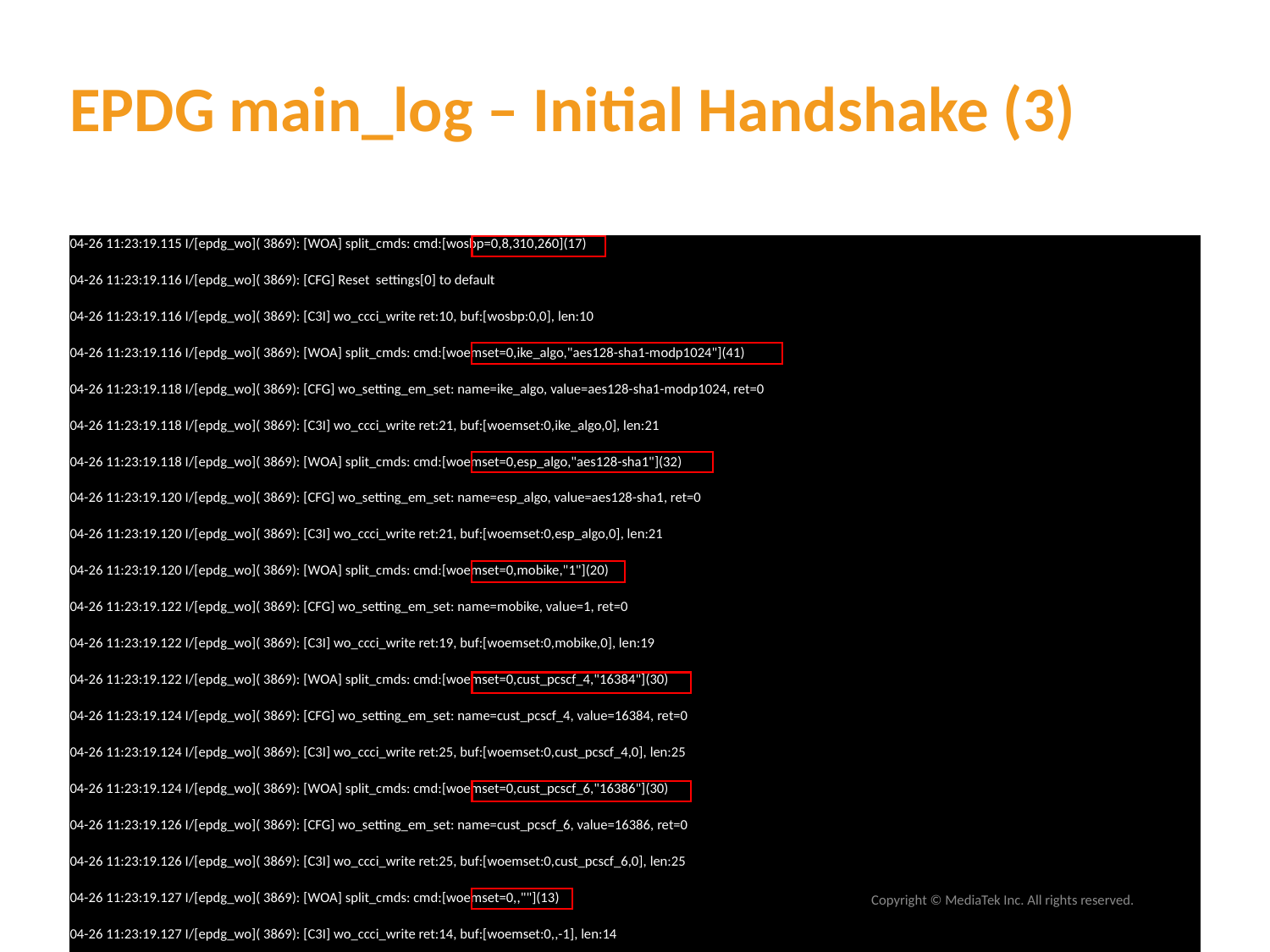

# EPDG main_log – Initial Handshake (3)
04-26 11:23:19.115 I/[epdg_wo]( 3869): [WOA] split_cmds: cmd:[wosbp=0,8,310,260](17)
04-26 11:23:19.116 I/[epdg_wo]( 3869): [CFG] Reset  settings[0] to default
04-26 11:23:19.116 I/[epdg_wo]( 3869): [C3I] wo_ccci_write ret:10, buf:[wosbp:0,0], len:10
04-26 11:23:19.116 I/[epdg_wo]( 3869): [WOA] split_cmds: cmd:[woemset=0,ike_algo,"aes128-sha1-modp1024"](41)
04-26 11:23:19.118 I/[epdg_wo]( 3869): [CFG] wo_setting_em_set: name=ike_algo, value=aes128-sha1-modp1024, ret=0
04-26 11:23:19.118 I/[epdg_wo]( 3869): [C3I] wo_ccci_write ret:21, buf:[woemset:0,ike_algo,0], len:21
04-26 11:23:19.118 I/[epdg_wo]( 3869): [WOA] split_cmds: cmd:[woemset=0,esp_algo,"aes128-sha1"](32)
04-26 11:23:19.120 I/[epdg_wo]( 3869): [CFG] wo_setting_em_set: name=esp_algo, value=aes128-sha1, ret=0
04-26 11:23:19.120 I/[epdg_wo]( 3869): [C3I] wo_ccci_write ret:21, buf:[woemset:0,esp_algo,0], len:21
04-26 11:23:19.120 I/[epdg_wo]( 3869): [WOA] split_cmds: cmd:[woemset=0,mobike,"1"](20)
04-26 11:23:19.122 I/[epdg_wo]( 3869): [CFG] wo_setting_em_set: name=mobike, value=1, ret=0
04-26 11:23:19.122 I/[epdg_wo]( 3869): [C3I] wo_ccci_write ret:19, buf:[woemset:0,mobike,0], len:19
04-26 11:23:19.122 I/[epdg_wo]( 3869): [WOA] split_cmds: cmd:[woemset=0,cust_pcscf_4,"16384"](30)
04-26 11:23:19.124 I/[epdg_wo]( 3869): [CFG] wo_setting_em_set: name=cust_pcscf_4, value=16384, ret=0
04-26 11:23:19.124 I/[epdg_wo]( 3869): [C3I] wo_ccci_write ret:25, buf:[woemset:0,cust_pcscf_4,0], len:25
04-26 11:23:19.124 I/[epdg_wo]( 3869): [WOA] split_cmds: cmd:[woemset=0,cust_pcscf_6,"16386"](30)
04-26 11:23:19.126 I/[epdg_wo]( 3869): [CFG] wo_setting_em_set: name=cust_pcscf_6, value=16386, ret=0
04-26 11:23:19.126 I/[epdg_wo]( 3869): [C3I] wo_ccci_write ret:25, buf:[woemset:0,cust_pcscf_6,0], len:25
04-26 11:23:19.127 I/[epdg_wo]( 3869): [WOA] split_cmds: cmd:[woemset=0,,""](13)
04-26 11:23:19.127 I/[epdg_wo]( 3869): [C3I] wo_ccci_write ret:14, buf:[woemset:0,,-1], len:14

28
Copyright © MediaTek Inc. All rights reserved.